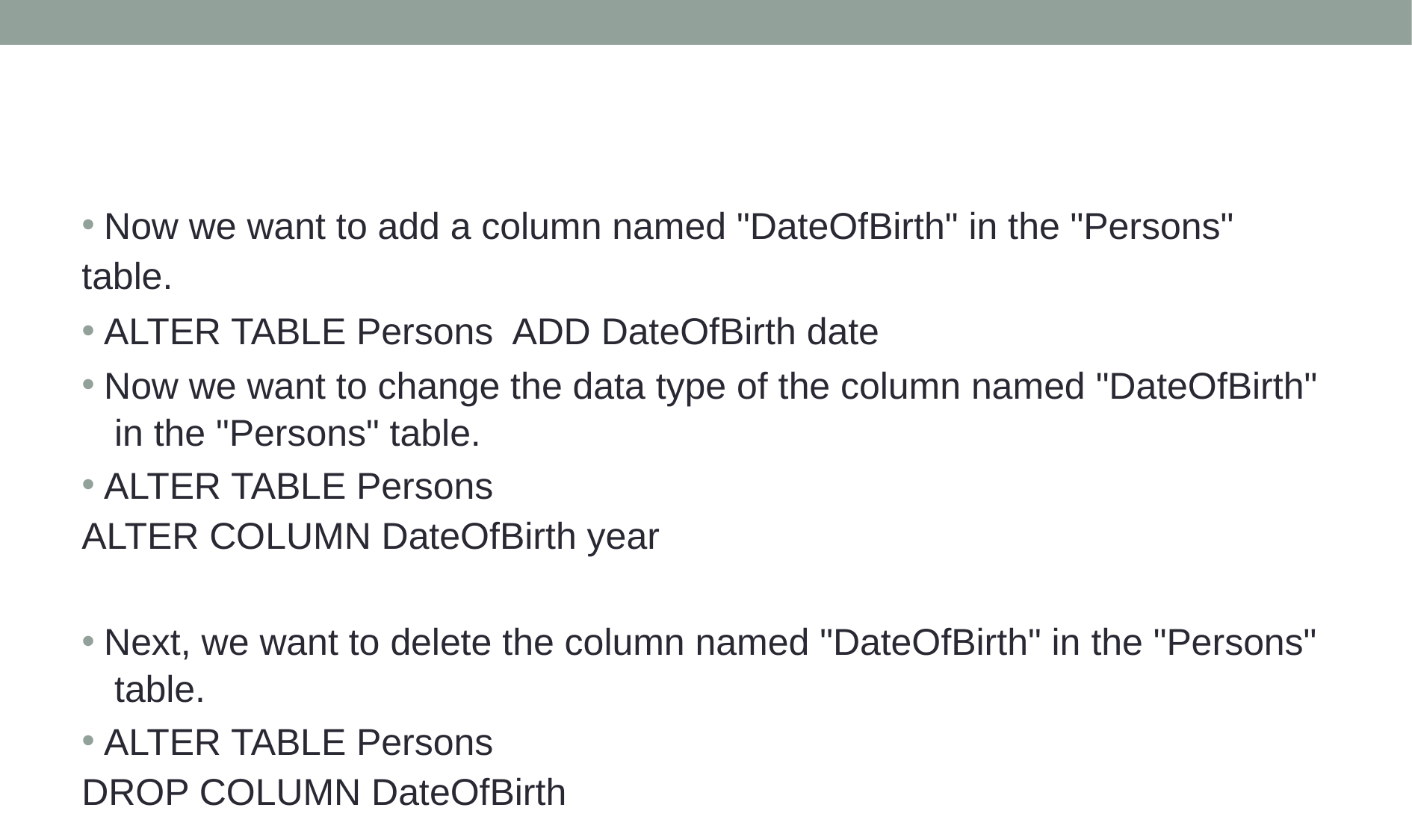

Now we want to add a column named "DateOfBirth" in the "Persons"
table.
ALTER TABLE Persons  ADD DateOfBirth date
Now we want to change the data type of the column named "DateOfBirth"  in the "Persons" table.
ALTER TABLE Persons
ALTER COLUMN DateOfBirth year

Next, we want to delete the column named "DateOfBirth" in the "Persons"  table.
ALTER TABLE Persons
DROP COLUMN DateOfBirth